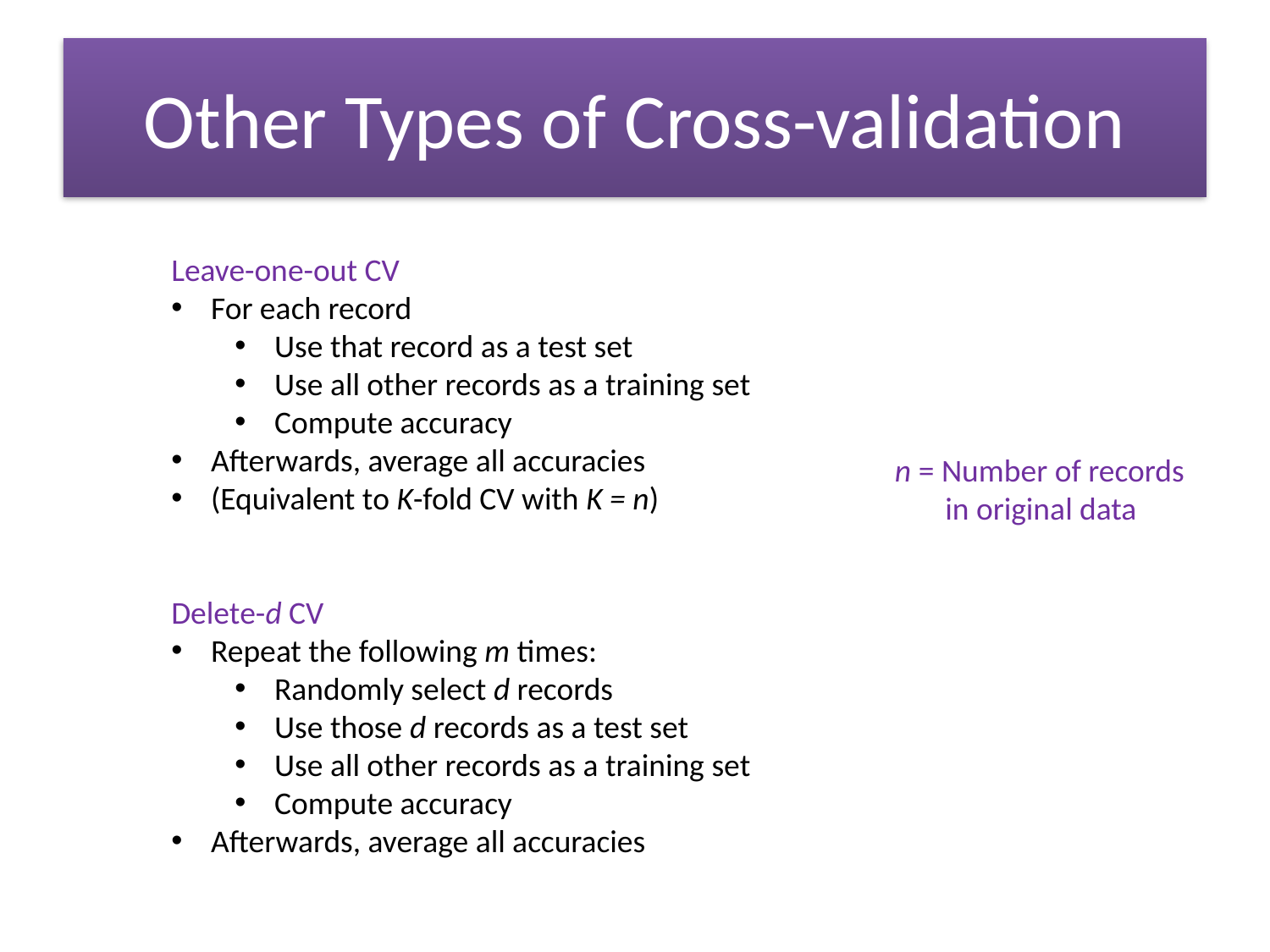

Other Types of Cross-validation
Leave-one-out CV
For each record
Use that record as a test set
Use all other records as a training set
Compute accuracy
Afterwards, average all accuracies
(Equivalent to K-fold CV with K = n)

Delete-d CV
Repeat the following m times:
Randomly select d records
Use those d records as a test set
Use all other records as a training set
Compute accuracy
Afterwards, average all accuracies

n = Number of records
       in original data